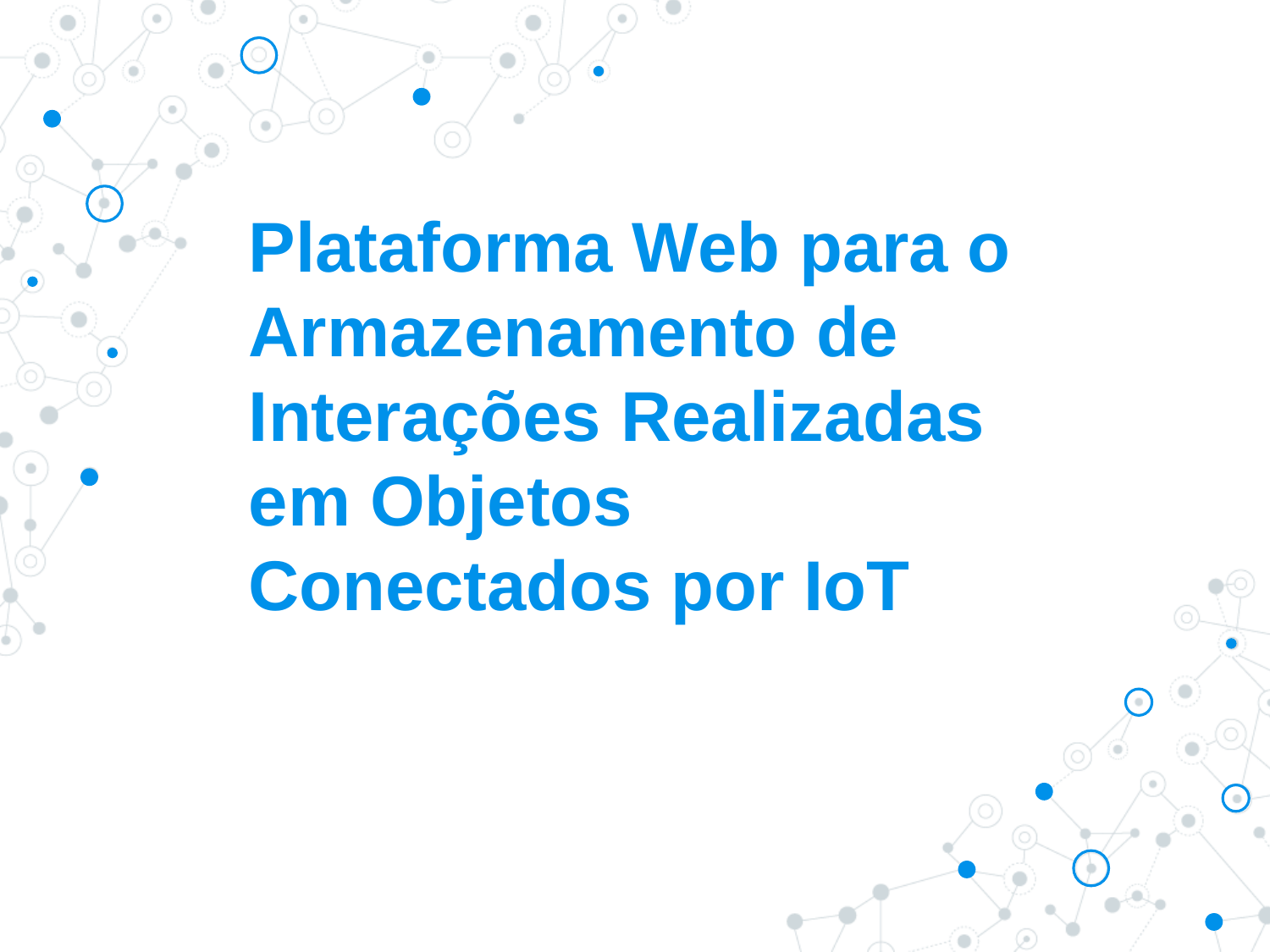

# Plataforma Web para o Armazenamento de Interações Realizadas em Objetos Conectados por IoT